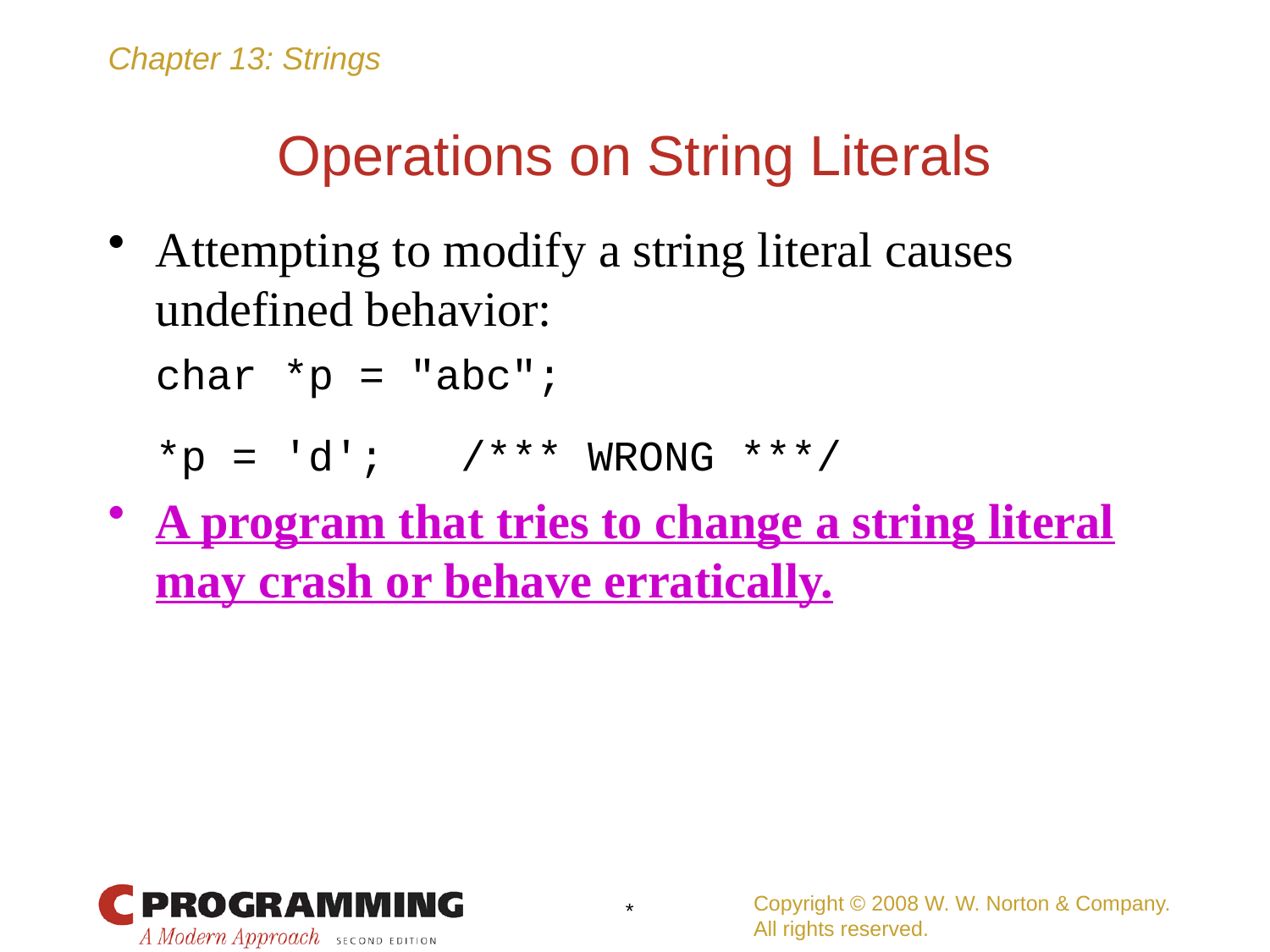

# Operations on String Literals
Attempting to modify a string literal causes undefined behavior:
	char *p = "abc";

	*p = 'd';   /*** WRONG ***/
A program that tries to change a string literal may crash or behave erratically.
Copyright © 2008 W. W. Norton & Company.
All rights reserved.
*